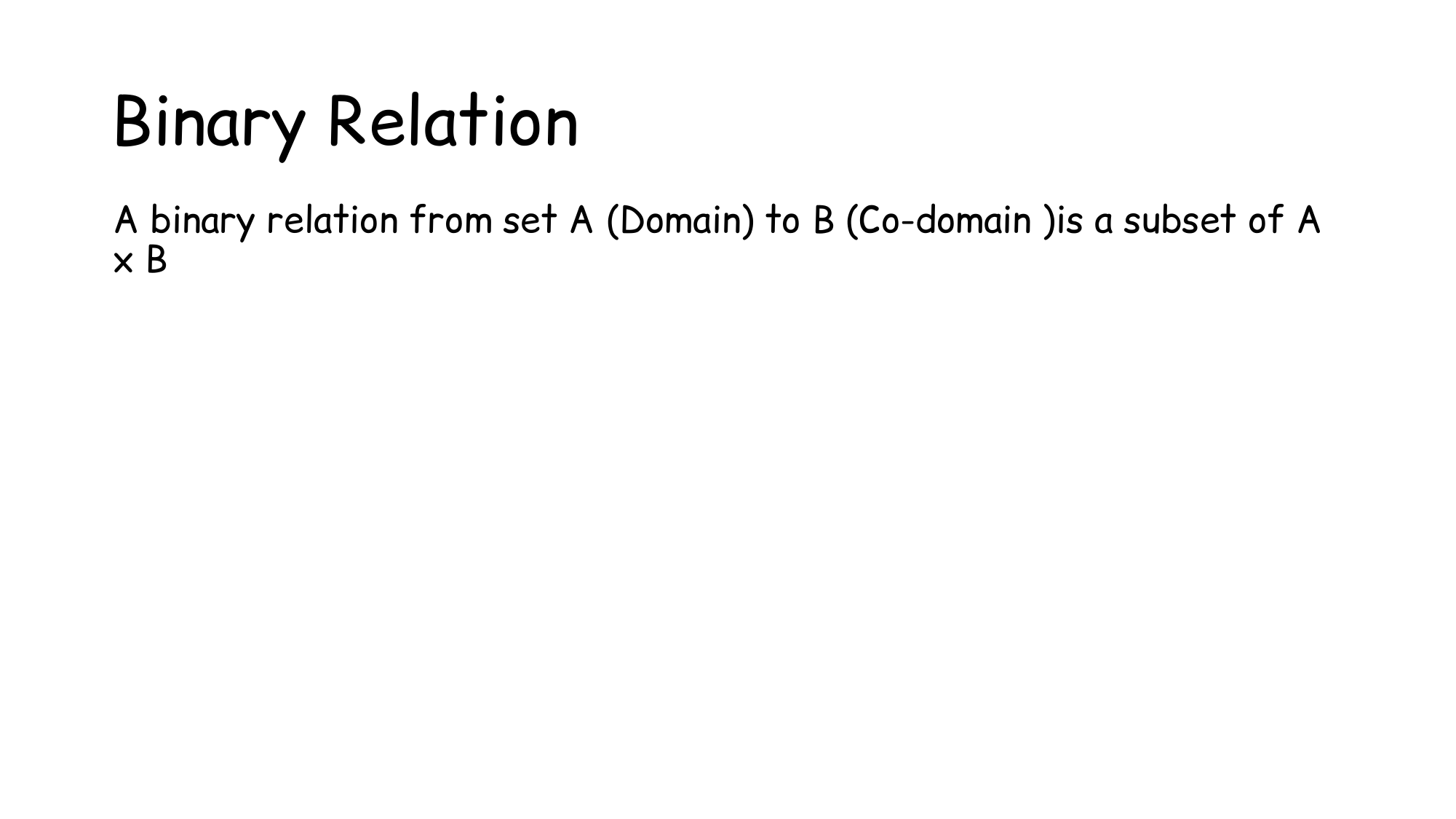

# Binary Relation
A binary relation from set A (Domain) to B (Co-domain )is a subset of A x B